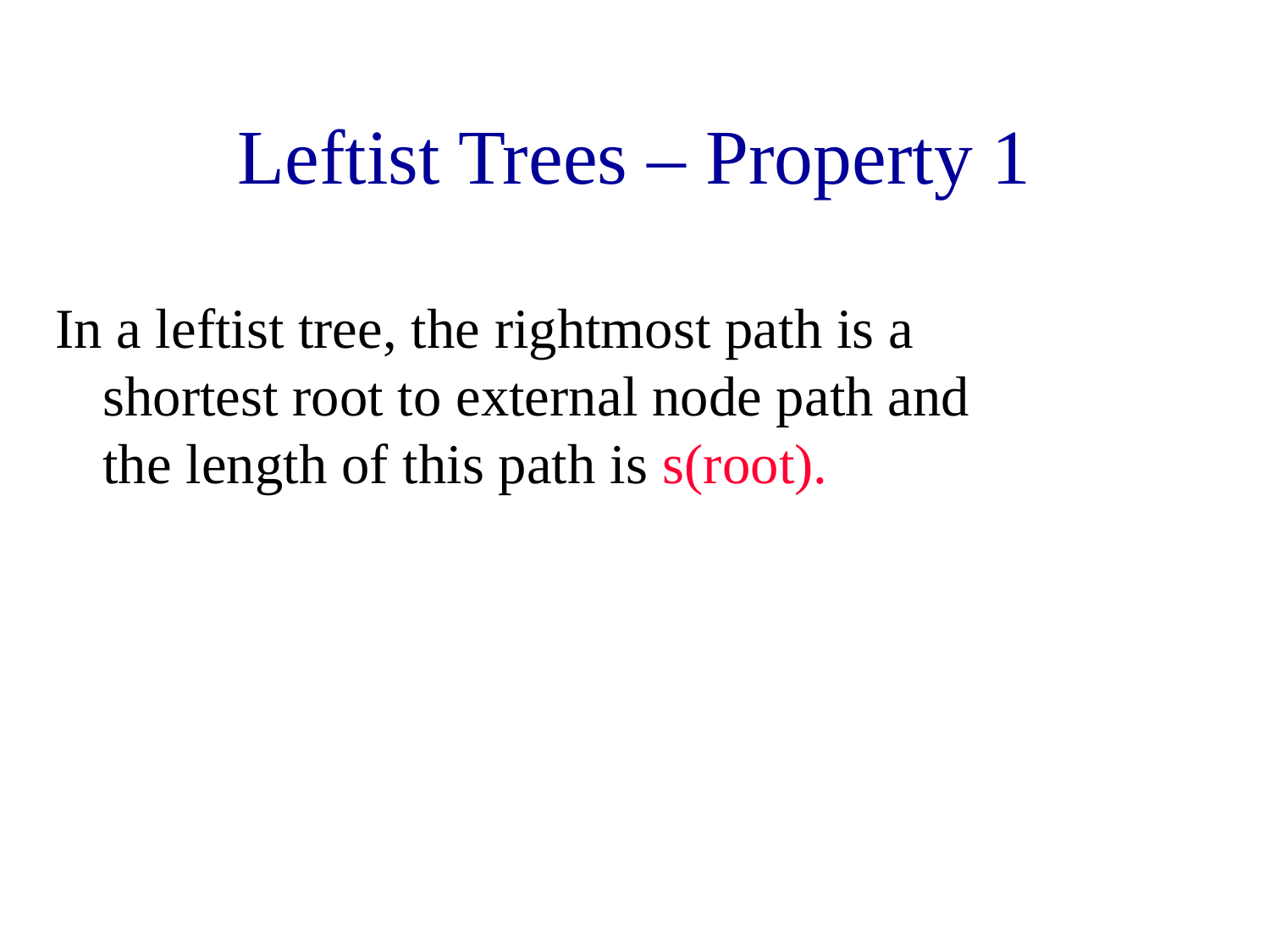

# Leftist Trees – Property 1
In a leftist tree, the rightmost path is a shortest root to external node path and the length of this path is s(root).